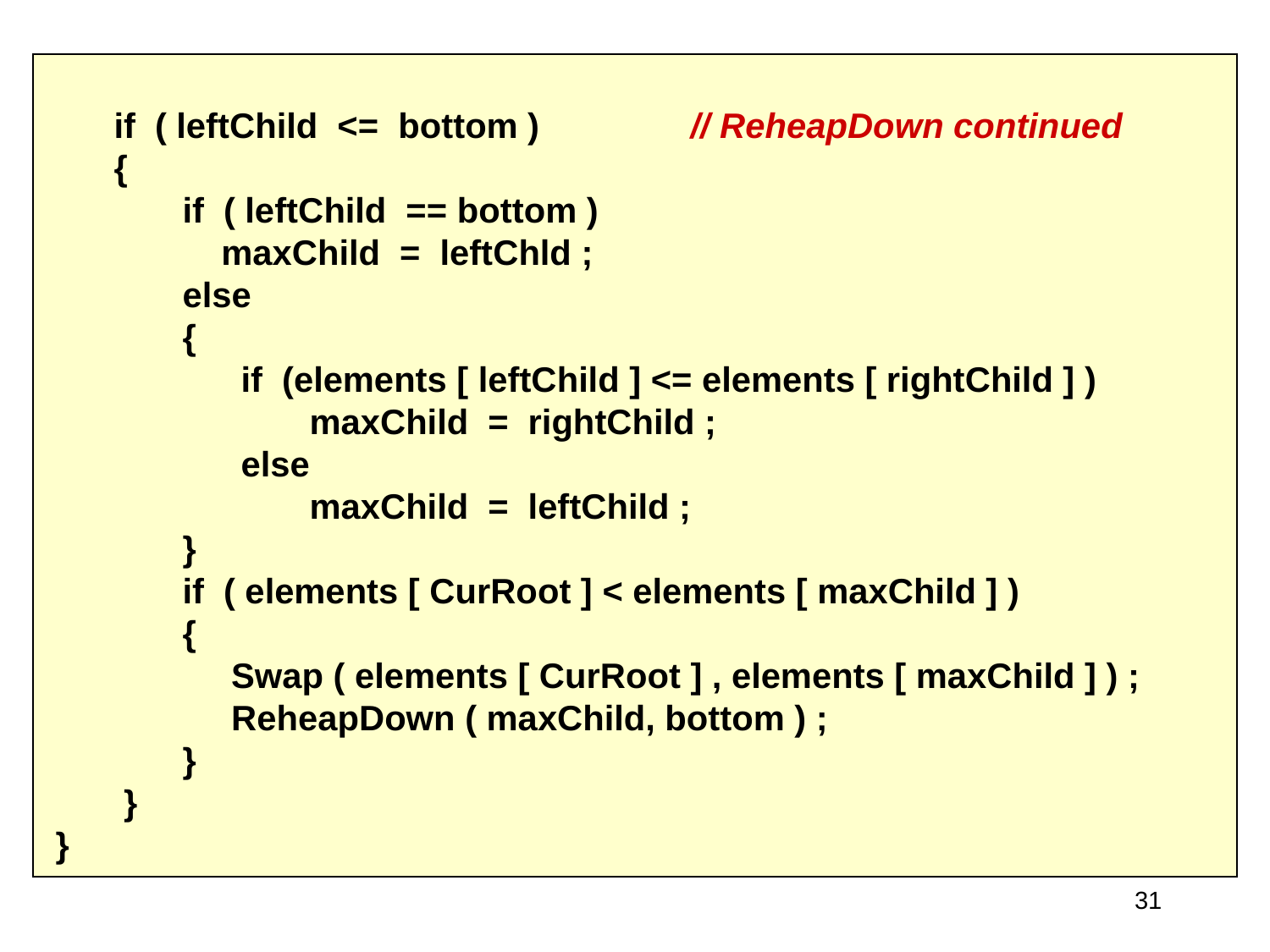

if  ( leftChild  <=  bottom )		// ReheapDown continued
      {
	if  ( leftChild  == bottom )
	    maxChild  =  leftChld ;
	else
	{
	      if  (elements [ leftChild ] <= elements [ rightChild ] )
		maxChild  =  rightChild ;
	      else
		maxChild  =  leftChild ;
	}
	if  ( elements [ CurRoot ] < elements [ maxChild ] )
	{
	     Swap ( elements [ CurRoot ] , elements [ maxChild ] ) ;
	     ReheapDown ( maxChild, bottom ) ;
	}
       }
}
31